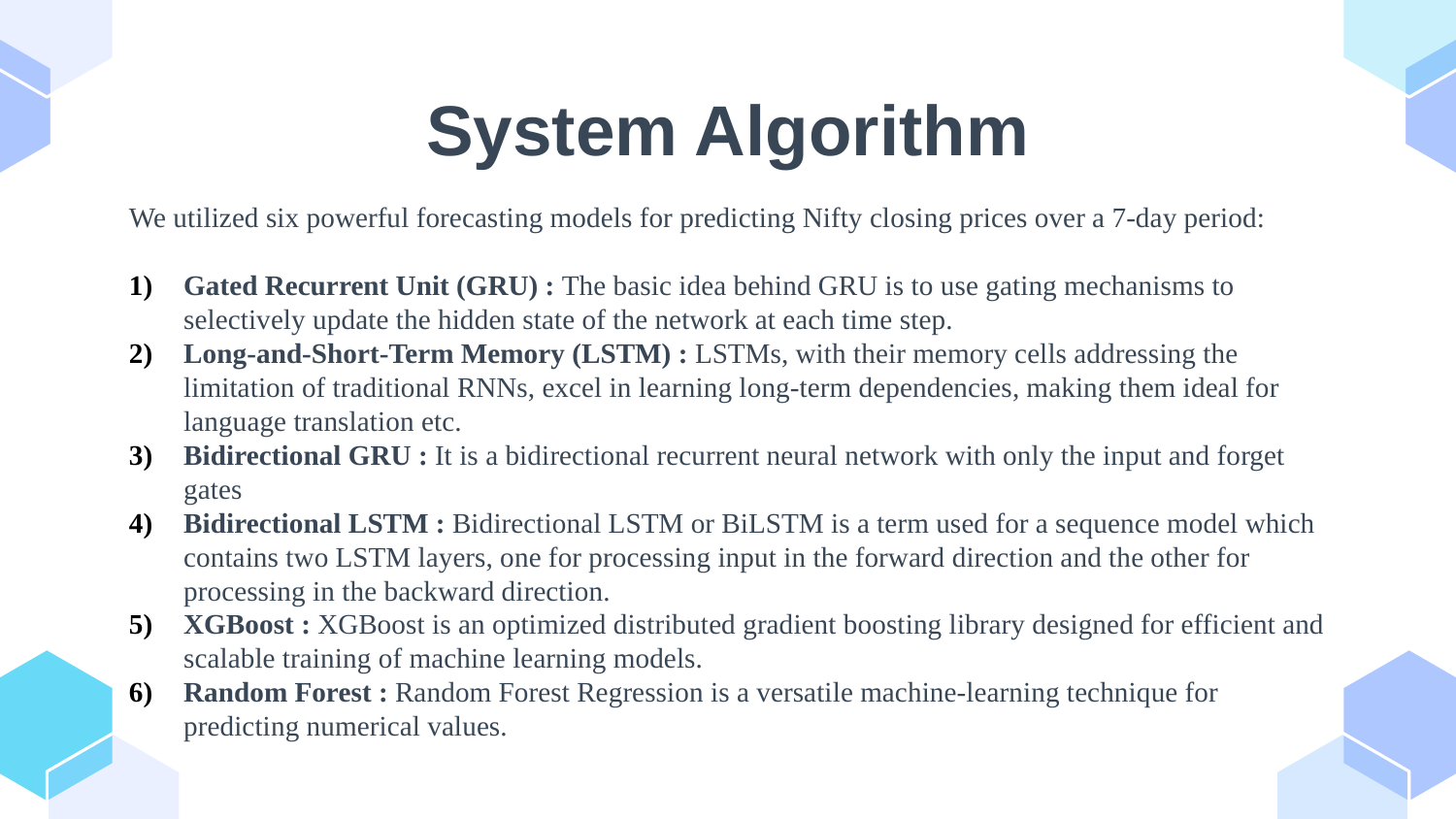

# System Algorithm
We utilized six powerful forecasting models for predicting Nifty closing prices over a 7-day period:

Gated Recurrent Unit (GRU) : The basic idea behind GRU is to use gating mechanisms to selectively update the hidden state of the network at each time step.
Long-and-Short-Term Memory (LSTM) : LSTMs, with their memory cells addressing the limitation of traditional RNNs, excel in learning long-term dependencies, making them ideal for language translation etc.
Bidirectional GRU : It is a bidirectional recurrent neural network with only the input and forget gates
Bidirectional LSTM : Bidirectional LSTM or BiLSTM is a term used for a sequence model which contains two LSTM layers, one for processing input in the forward direction and the other for processing in the backward direction.
XGBoost : XGBoost is an optimized distributed gradient boosting library designed for efficient and scalable training of machine learning models.
Random Forest : Random Forest Regression is a versatile machine-learning technique for predicting numerical values.